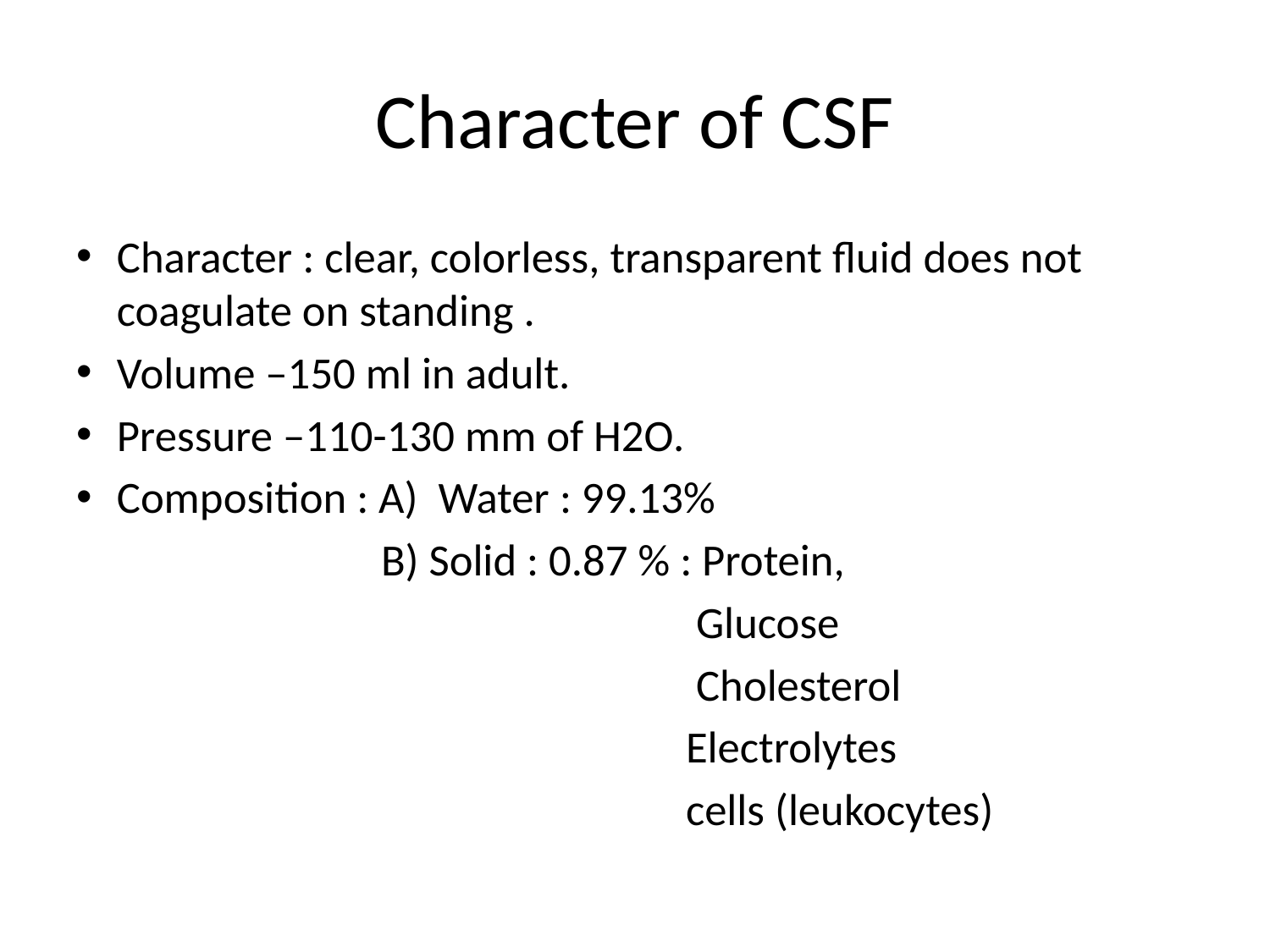

# Character of CSF
Character : clear, colorless, transparent fluid does not coagulate on standing .
Volume –150 ml in adult.
Pressure –110-130 mm of H2O.
Composition : A)  Water : 99.13%
                              B) Solid : 0.87 % : Protein,
                                                             Glucose
                                                             Cholesterol
                                                            Electrolytes
                                                            cells (leukocytes)